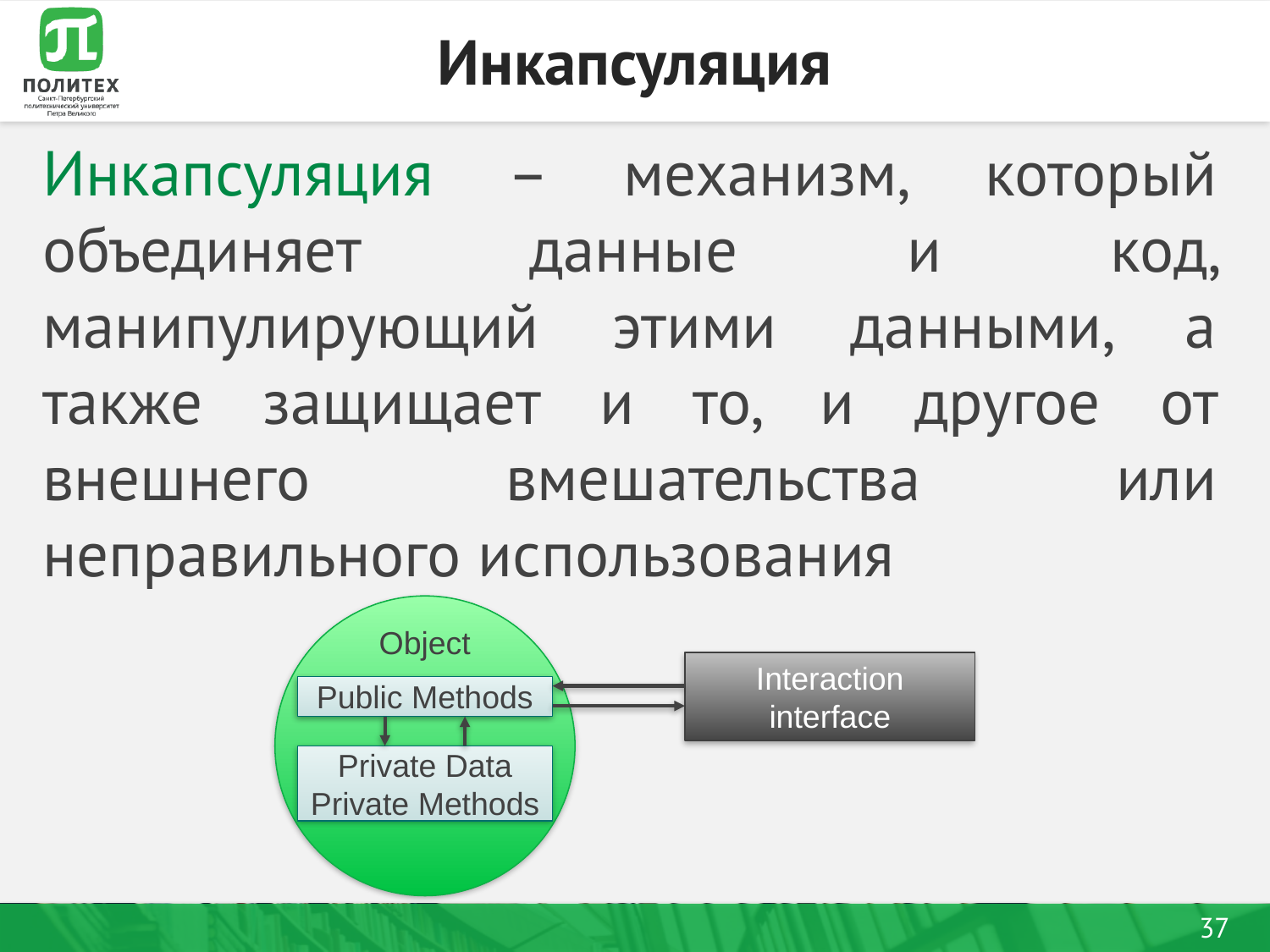

# Инкапсуляция
Инкапсуляция – механизм, который объединяет данные и код, манипулирующий этими данными, а также защищает и то, и другое от внешнего вмешательства или неправильного использования

Public Methods
Private Data
Private Methods
Object
Interaction interface